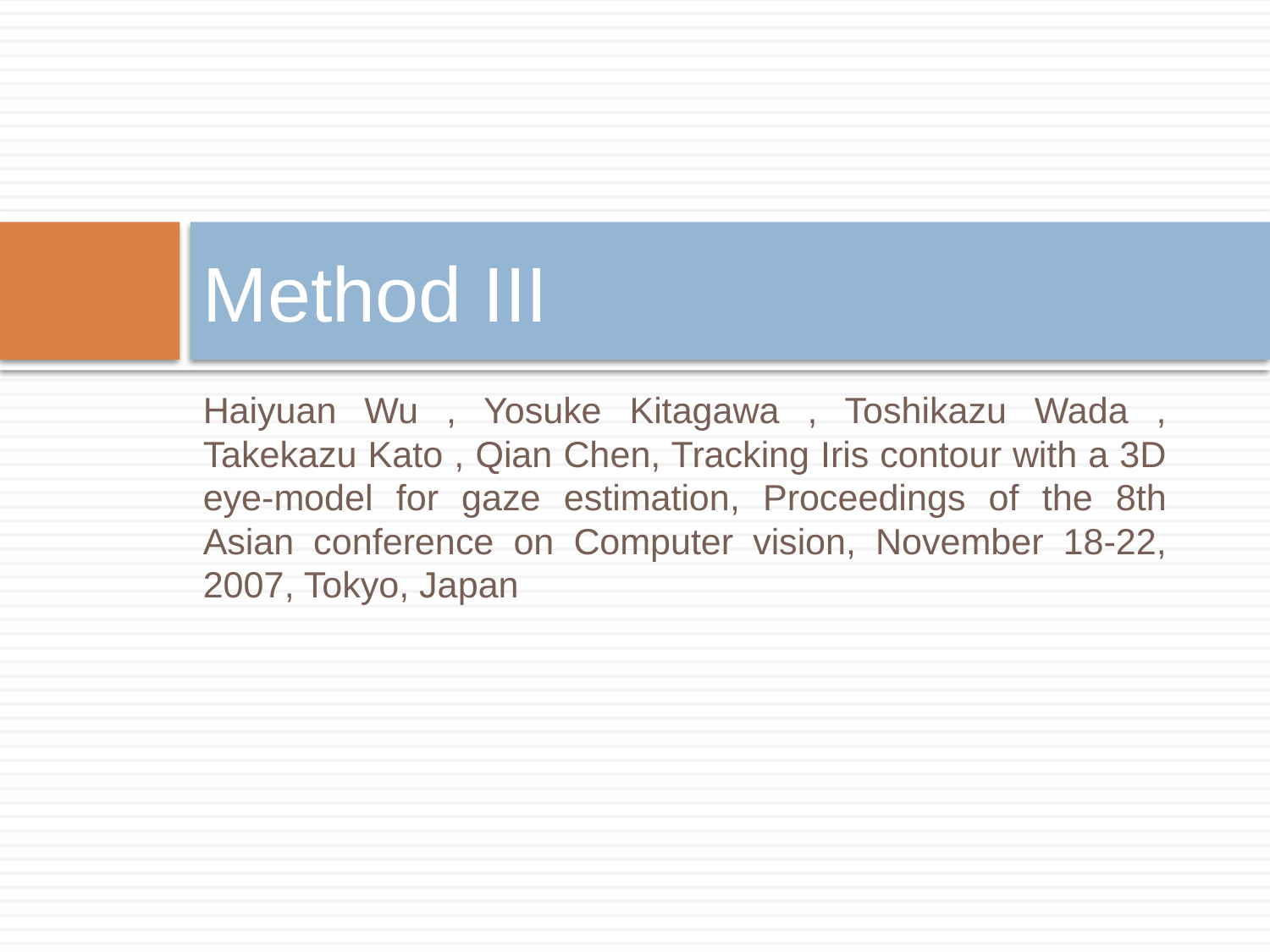

# Method III
Haiyuan Wu , Yosuke Kitagawa , Toshikazu Wada , Takekazu Kato , Qian Chen, Tracking Iris contour with a 3D eye-model for gaze estimation, Proceedings of the 8th Asian conference on Computer vision, November 18-22, 2007, Tokyo, Japan